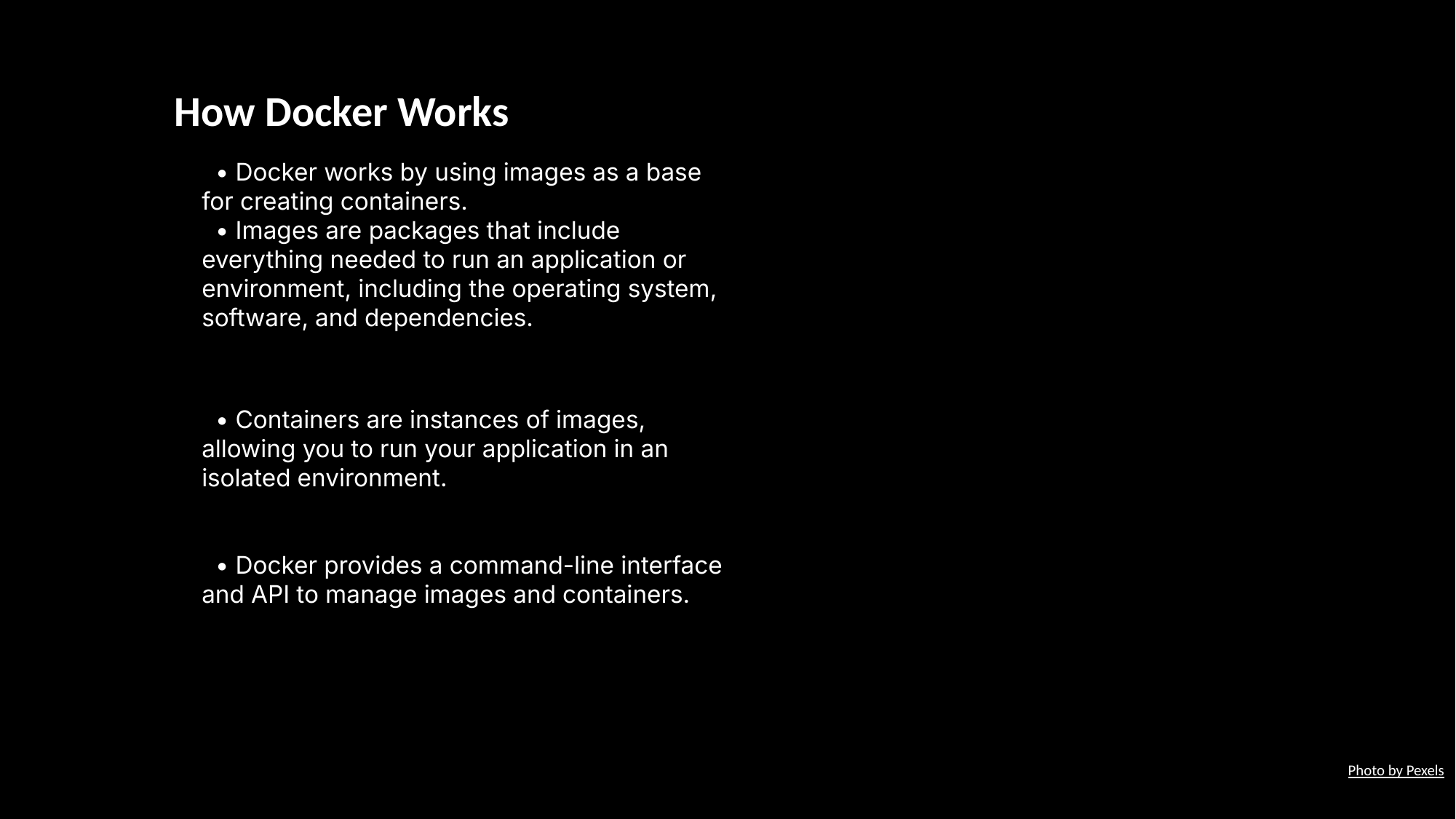

How Docker Works
  • Docker works by using images as a base for creating containers.
  • Images are packages that include everything needed to run an application or environment, including the operating system, software, and dependencies.
  • Containers are instances of images, allowing you to run your application in an isolated environment.
  • Docker provides a command-line interface and API to manage images and containers.
Photo by Pexels